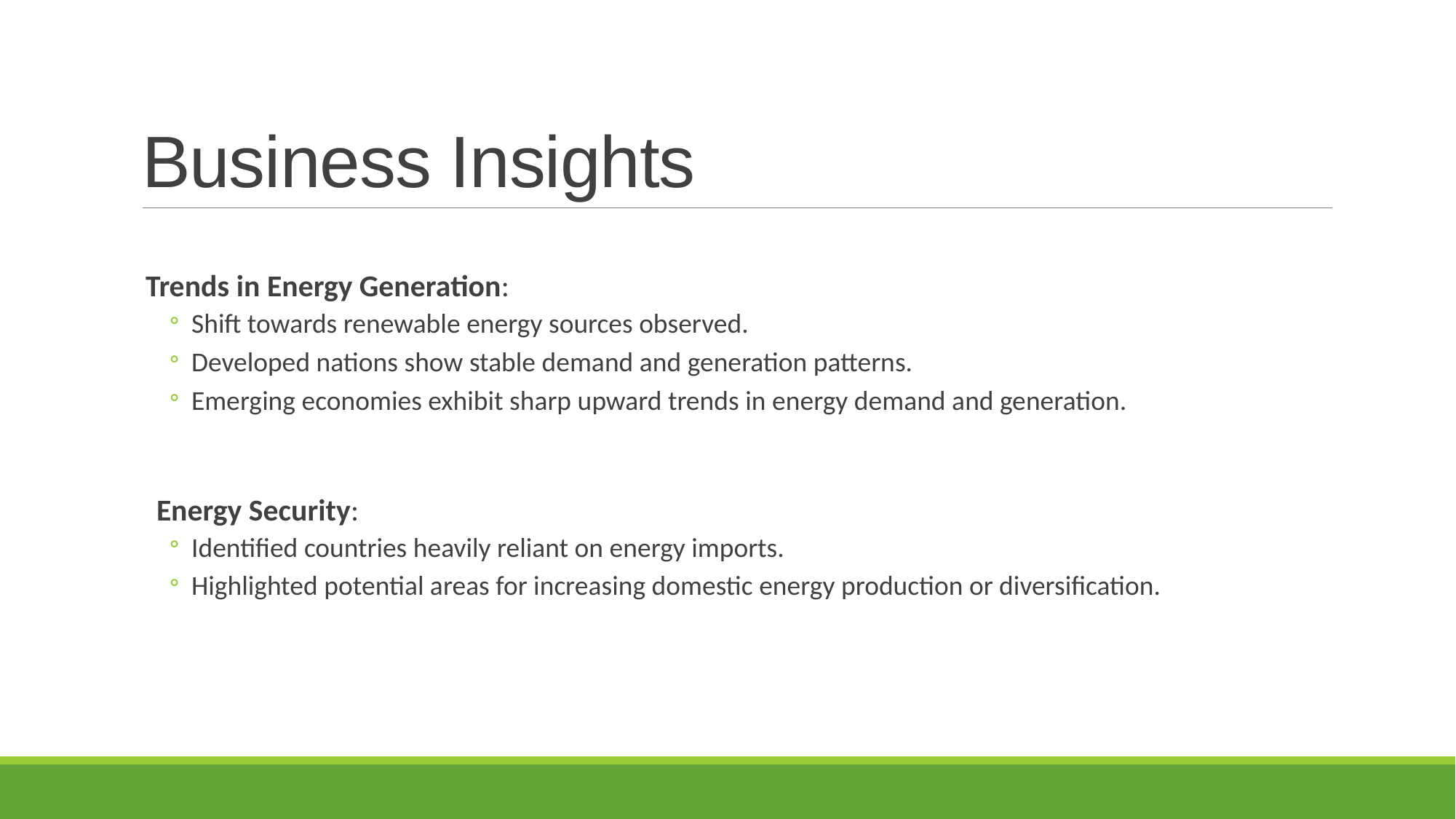

# Business Insights

Trends in Energy Generation:
Shift towards renewable energy sources observed.
Developed nations show stable demand and generation patterns.
Emerging economies exhibit sharp upward trends in energy demand and generation.

Energy Security:
Identified countries heavily reliant on energy imports.
Highlighted potential areas for increasing domestic energy production or diversification.